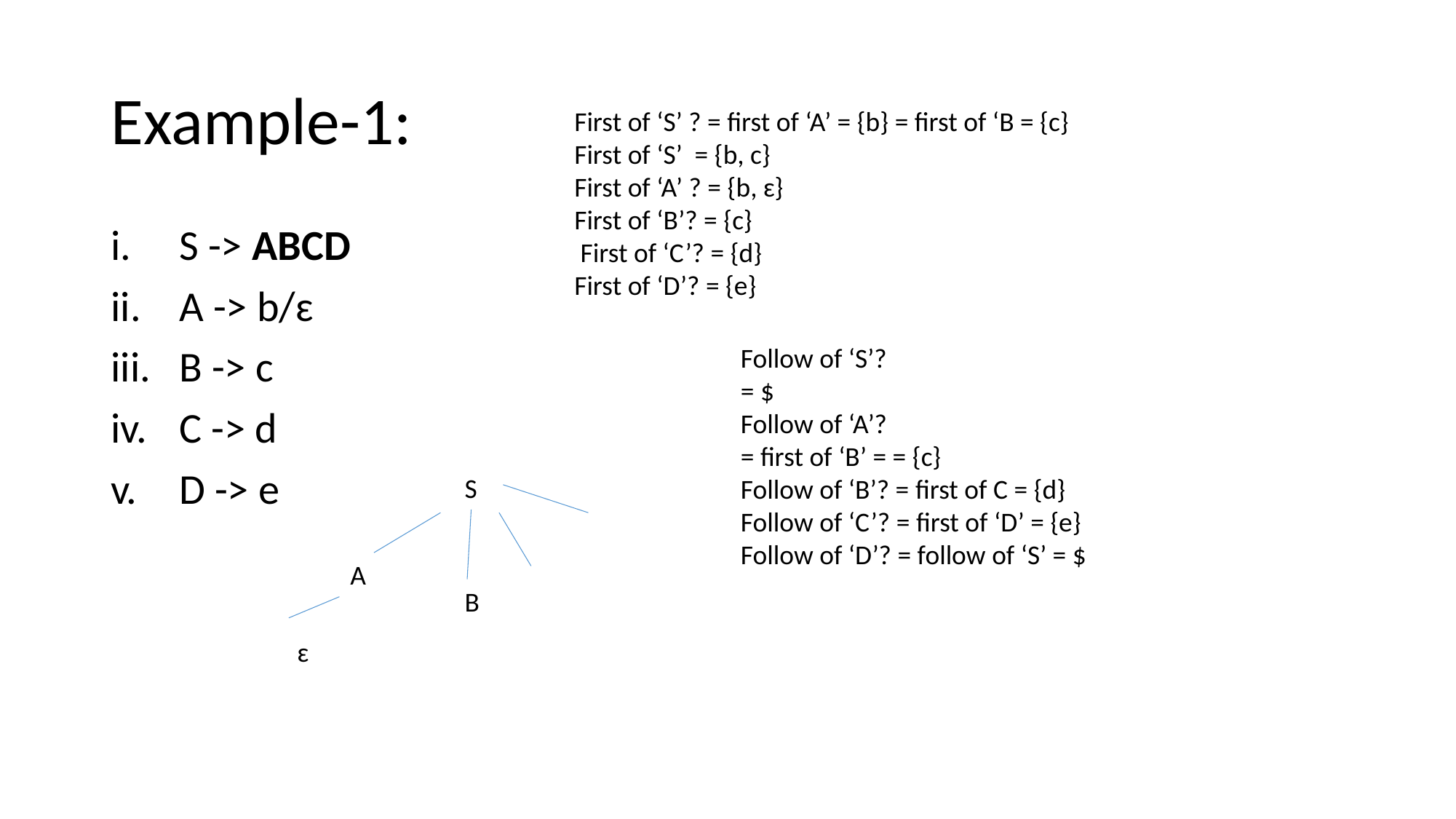

# Example-1:
First of ‘S’ ? = first of ‘A’ = {b} = first of ‘B = {c}
First of ‘S’  = {b, c}
First of ‘A’ ? = {b, ɛ}
First of ‘B’? = {c}
 First of ‘C’? = {d}
First of ‘D’? = {e}
S -> ABCD
A -> b/ɛ
B -> c
C -> d
D -> e
Follow of ‘S’?
= $
Follow of ‘A’?
= first of ‘B’ = = {c}
Follow of ‘B’? = first of C = {d}
Follow of ‘C’? = first of ‘D’ = {e}
Follow of ‘D’? = follow of ‘S’ = $
S
A
B
ɛ